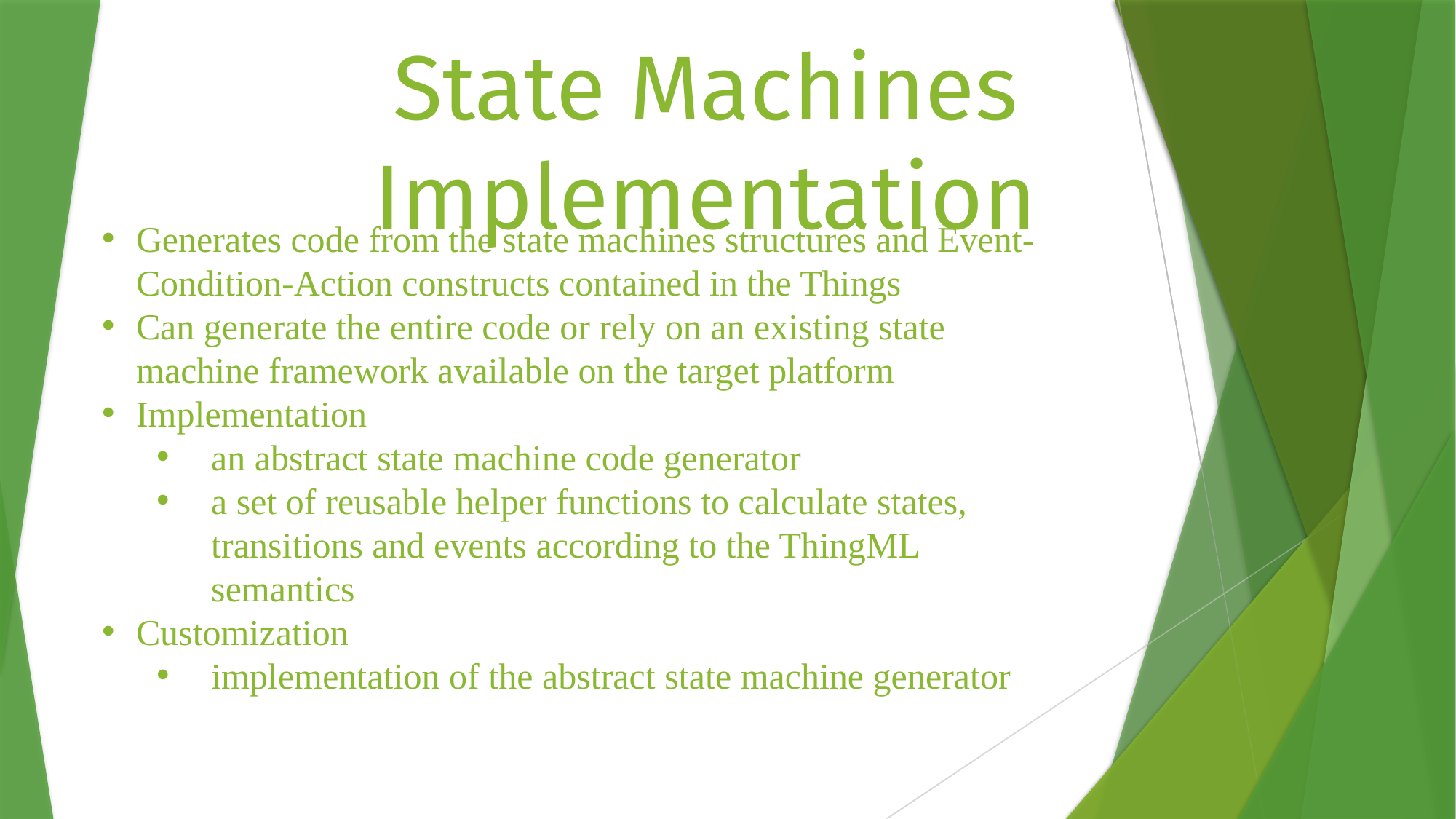

State Machines Implementation
#
Generates code from the state machines structures and Event-Condition-Action constructs contained in the Things
Can generate the entire code or rely on an existing state machine framework available on the target platform
Implementation
an abstract state machine code generator
a set of reusable helper functions to calculate states, transitions and events according to the ThingML semantics
Customization
implementation of the abstract state machine generator